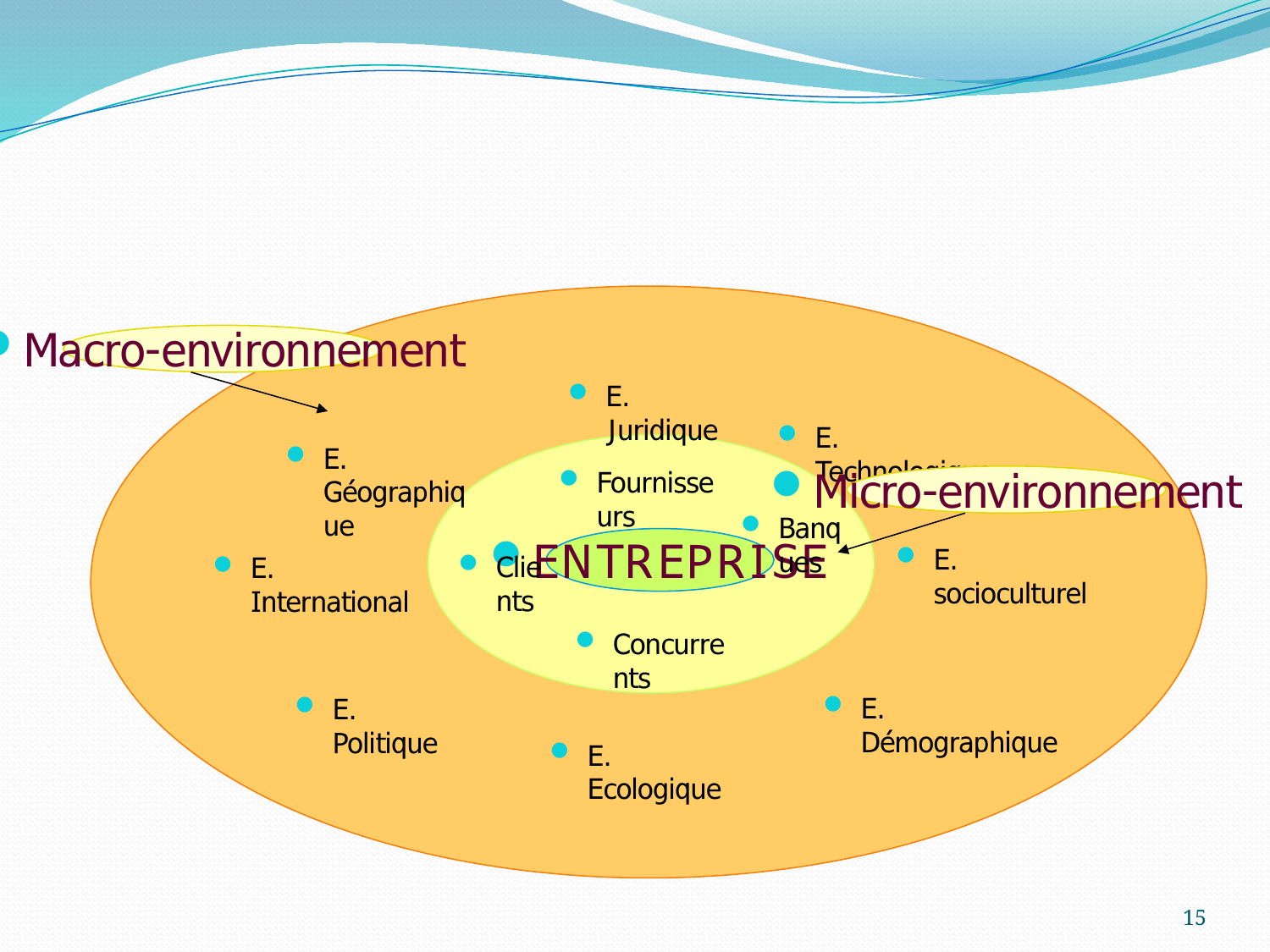

#

Macro-environnement

E. Juridique
E. Technologique
E. Géographique

Fournisseurs
Banques
ENTREPRISE
Clients
Concurrents
Micro-environnement

E. socioculturel
E. International
E. Démographique
E. Politique
E. Ecologique
15